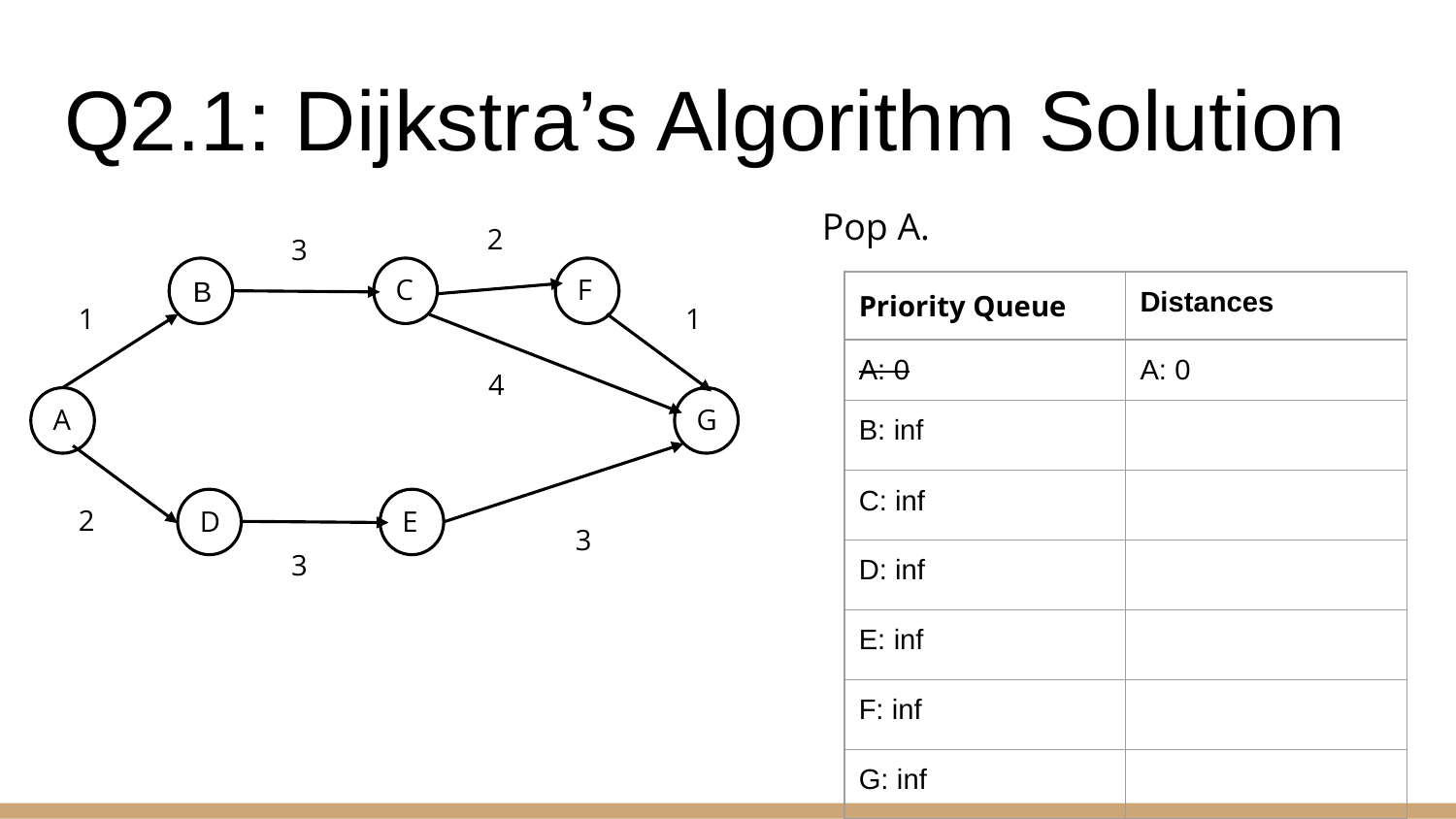

# Q2.1: Dijkstra’s Algorithm Solution
Pop A.

2
3

F
B

C
1
1
4

G

A
2

E

D
3
3
| Priority Queue | Distances |
| --- | --- |
| A: 0 | A: 0 |
| B: inf |  |
| C: inf |  |
| D: inf |  |
| E: inf |  |
| F: inf |  |
| G: inf |  |